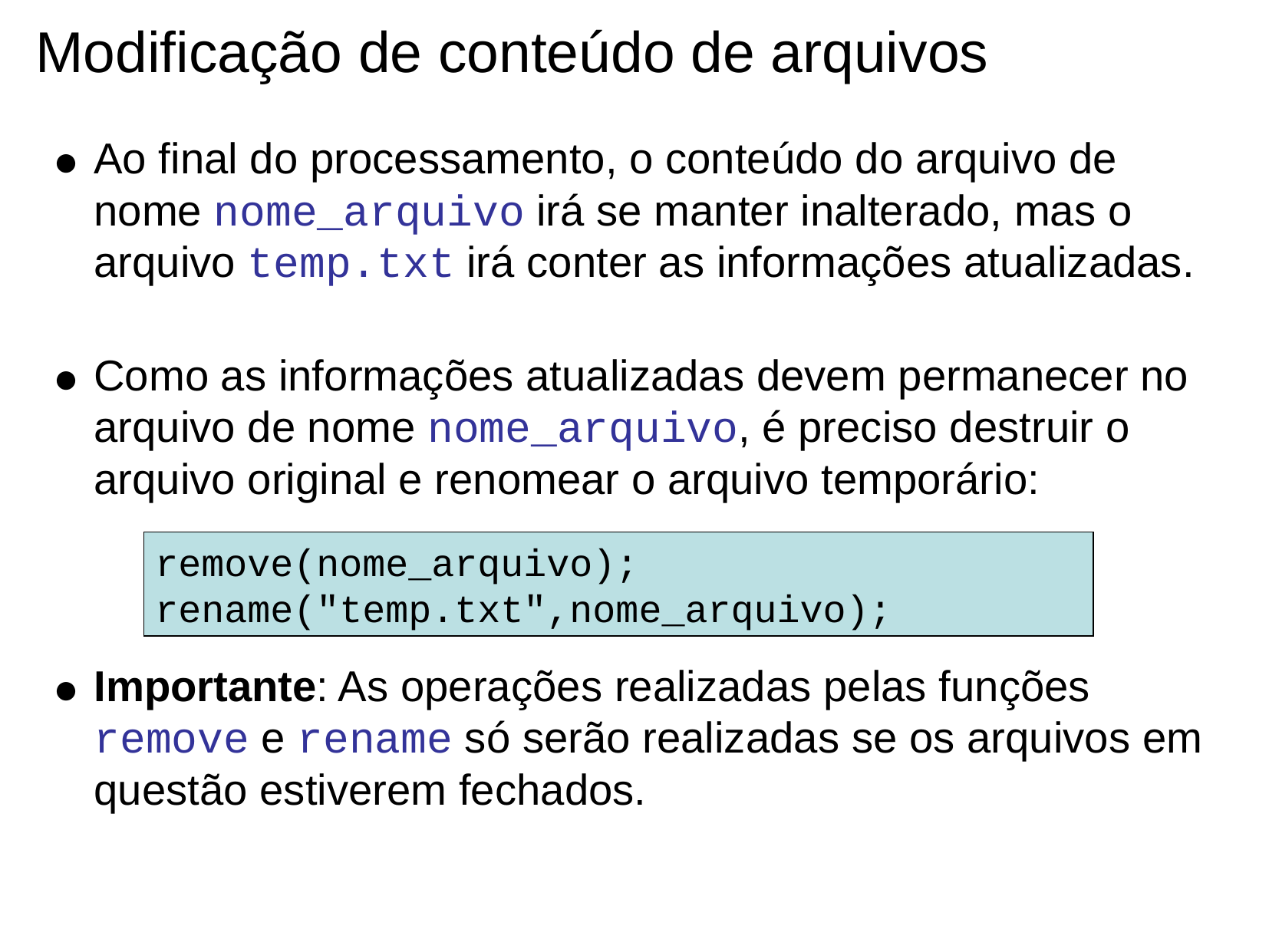

Modificação de conteúdo de arquivos
Ao final do processamento, o conteúdo do arquivo de nome nome_arquivo irá se manter inalterado, mas o arquivo temp.txt irá conter as informações atualizadas.

Como as informações atualizadas devem permanecer no arquivo de nome nome_arquivo, é preciso destruir o arquivo original e renomear o arquivo temporário:

Importante: As operações realizadas pelas funções remove e rename só serão realizadas se os arquivos em questão estiverem fechados.
remove(nome_arquivo); rename("temp.txt",nome_arquivo);